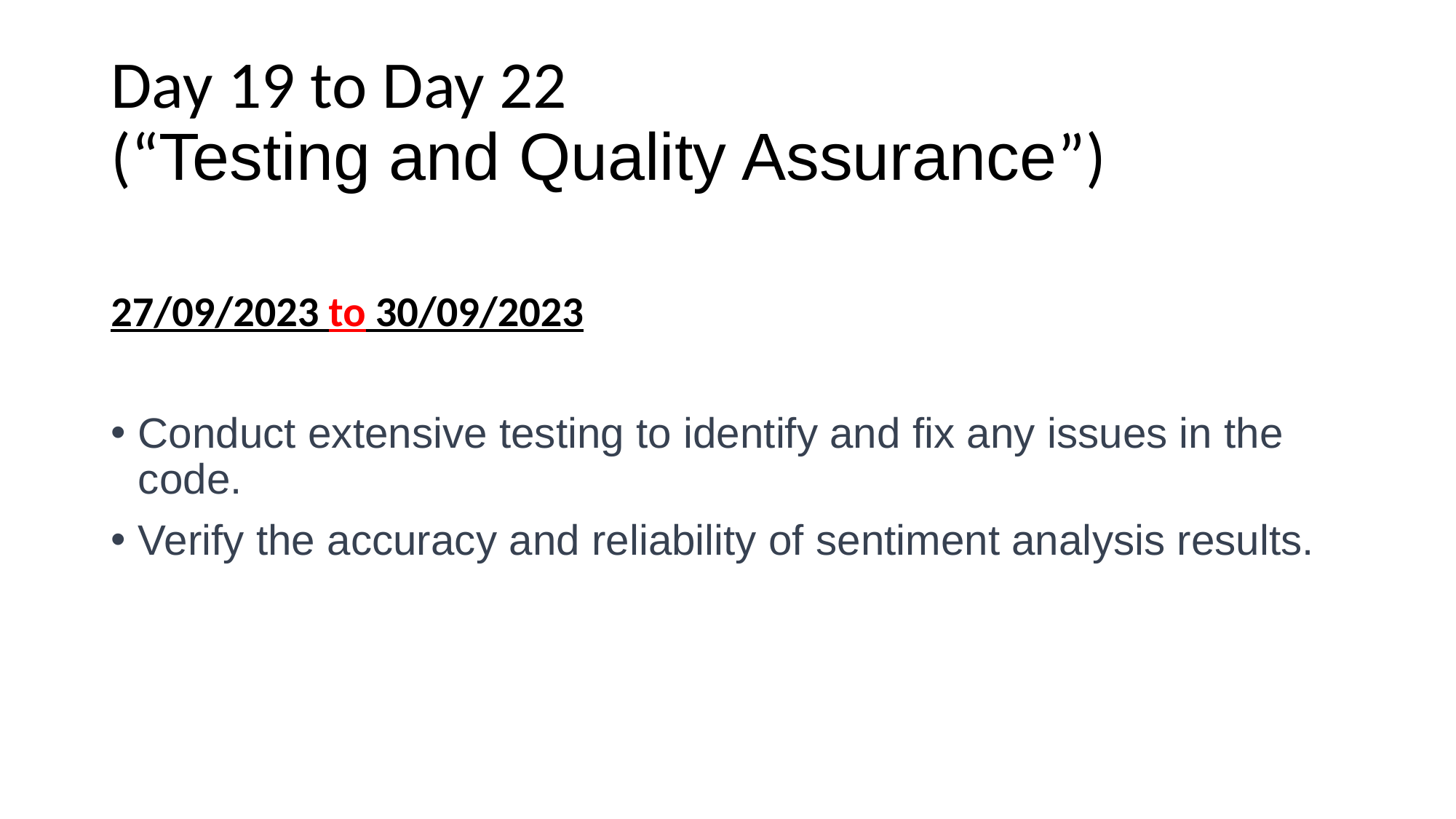

# Day 19 to Day 22 (“Testing and Quality Assurance”)

27/09/2023 to 30/09/2023

Conduct extensive testing to identify and fix any issues in the code.
Verify the accuracy and reliability of sentiment analysis results.